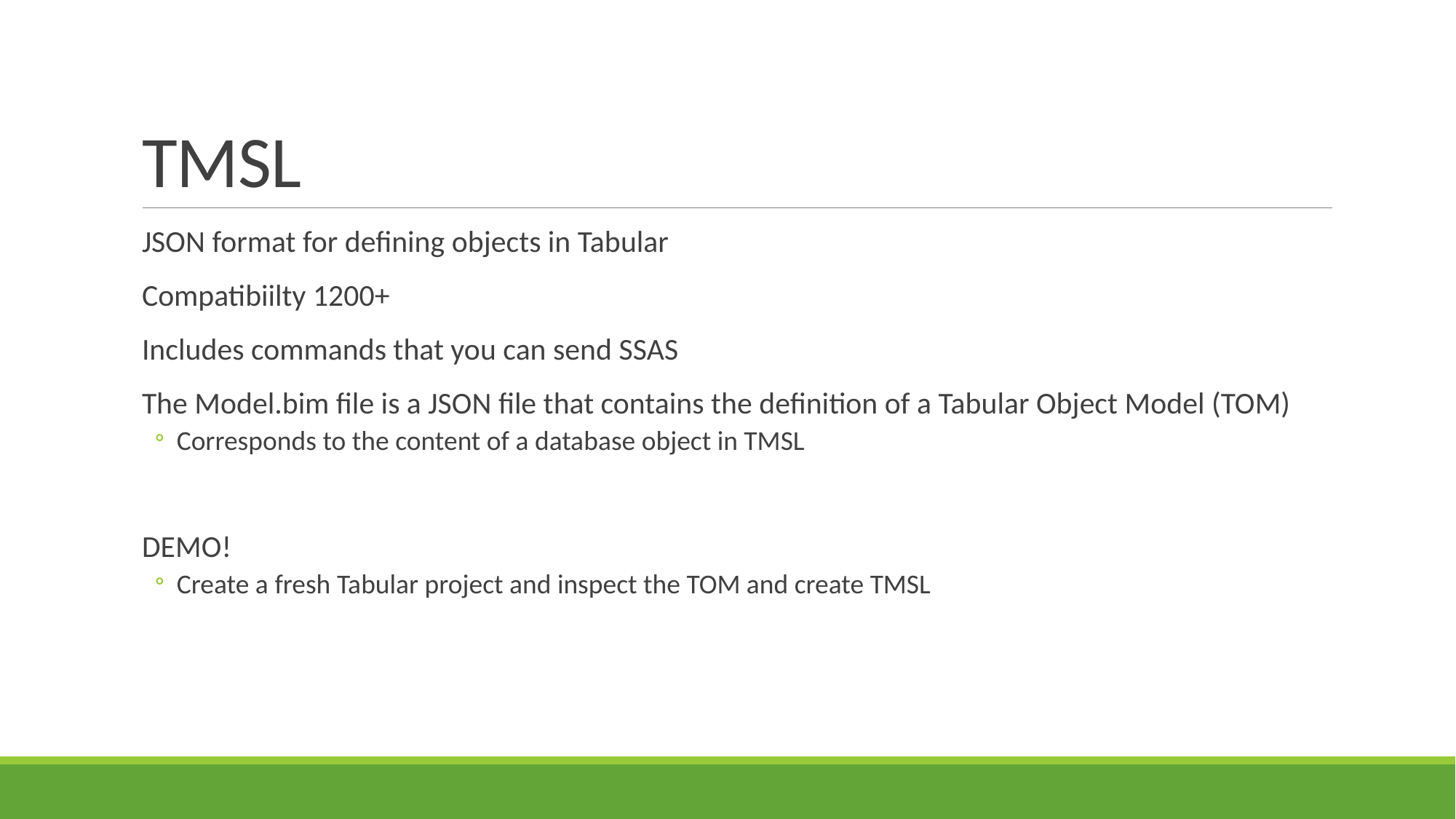

# TMSL
JSON format for defining objects in Tabular
Compatibiilty 1200+
Includes commands that you can send SSAS
The Model.bim file is a JSON file that contains the definition of a Tabular Object Model (TOM)
Corresponds to the content of a database object in TMSL

DEMO!
Create a fresh Tabular project and inspect the TOM and create TMSL